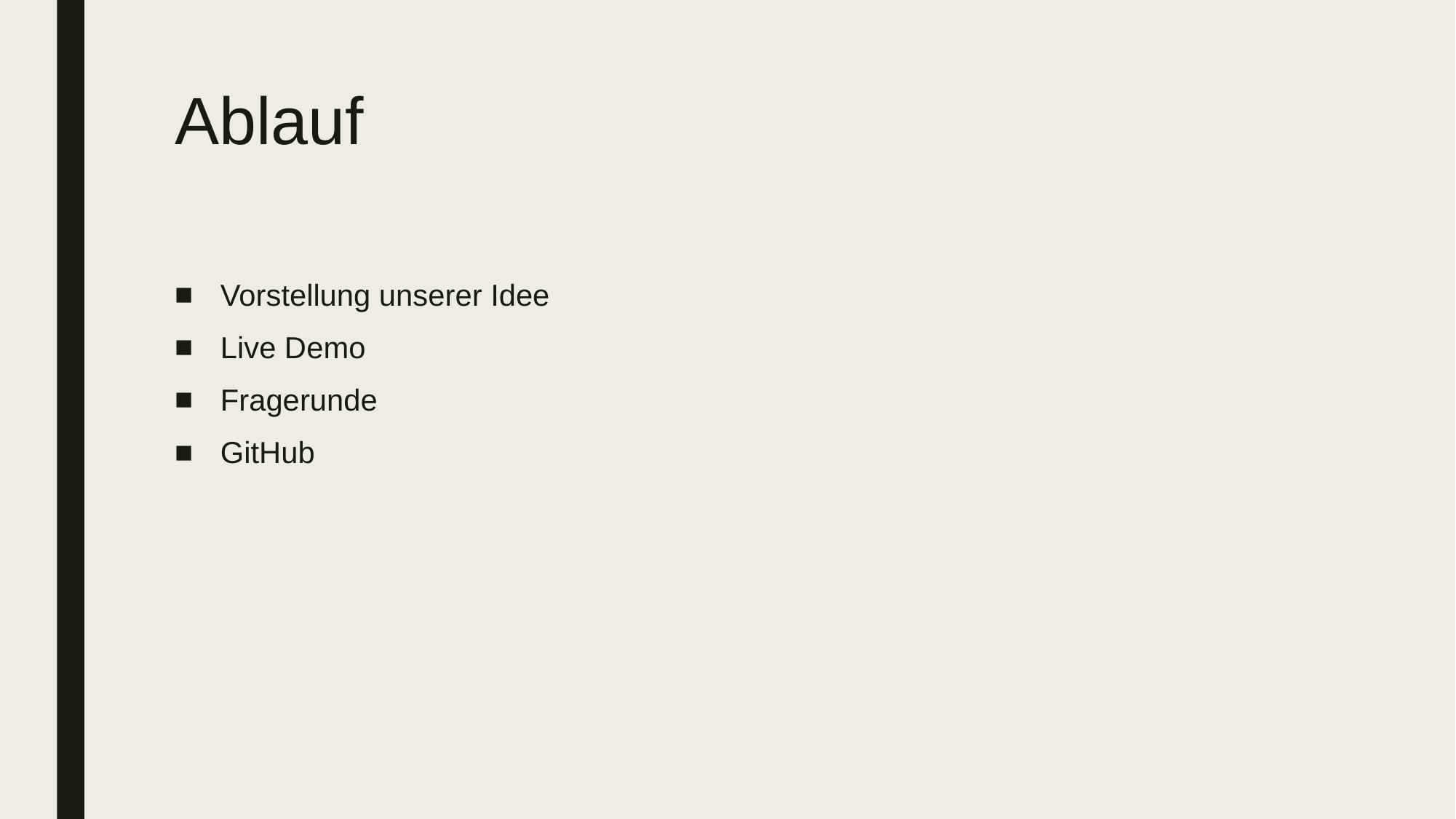

# Ablauf
Vorstellung unserer Idee
Live Demo
Fragerunde
GitHub